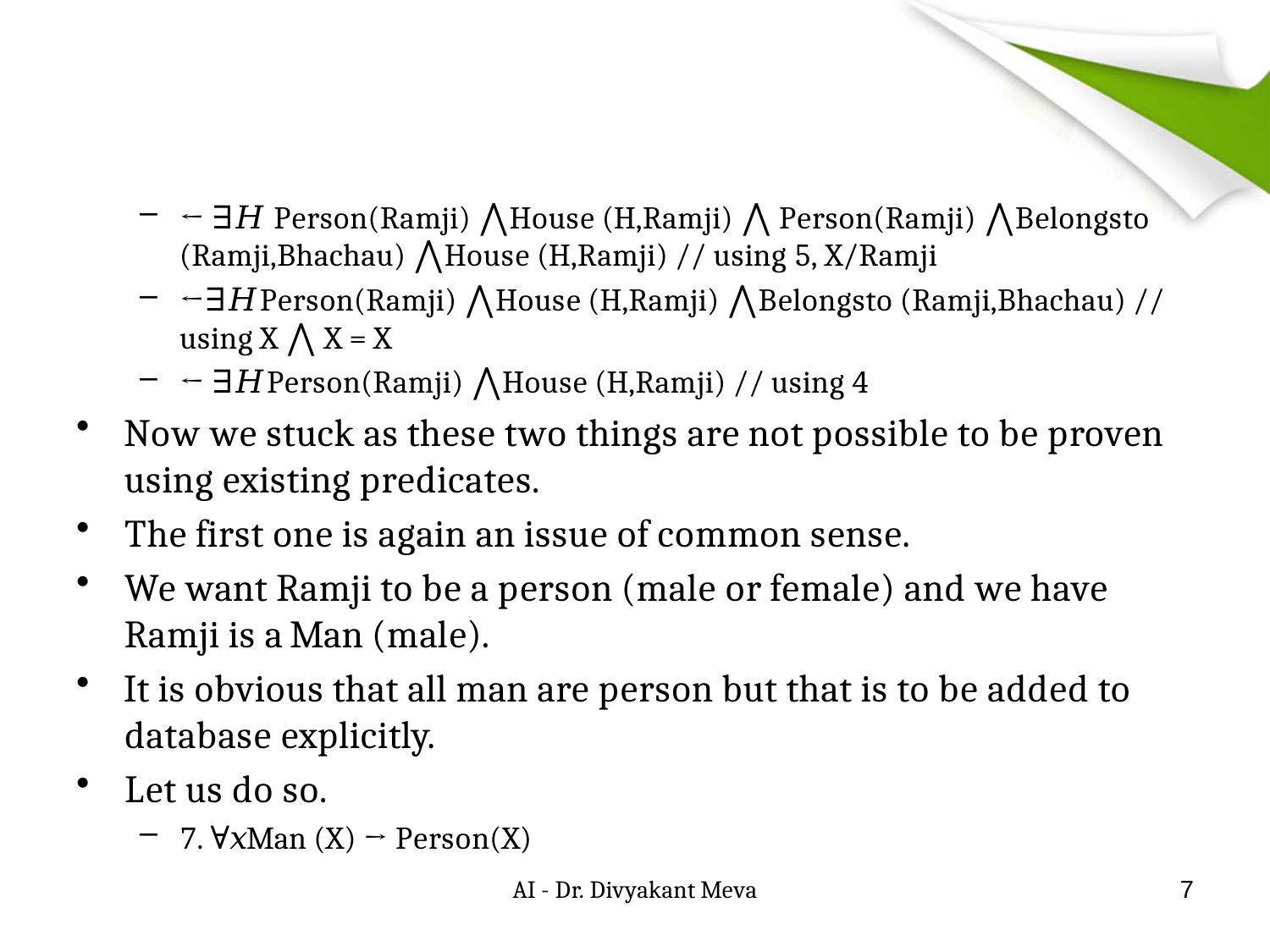

#
← ∃𝐻 Person(Ramji) ⋀House (H,Ramji) ⋀ Person(Ramji) ⋀Belongsto (Ramji,Bhachau) ⋀House (H,Ramji) // using 5, X/Ramji
←∃𝐻Person(Ramji) ⋀House (H,Ramji) ⋀Belongsto (Ramji,Bhachau) // using X ⋀ X = X
← ∃𝐻Person(Ramji) ⋀House (H,Ramji) // using 4
Now we stuck as these two things are not possible to be proven using existing predicates.
The first one is again an issue of common sense.
We want Ramji to be a person (male or female) and we have Ramji is a Man (male).
It is obvious that all man are person but that is to be added to database explicitly.
Let us do so.
7. ∀𝑥Man (X) → Person(X)
AI - Dr. Divyakant Meva
7